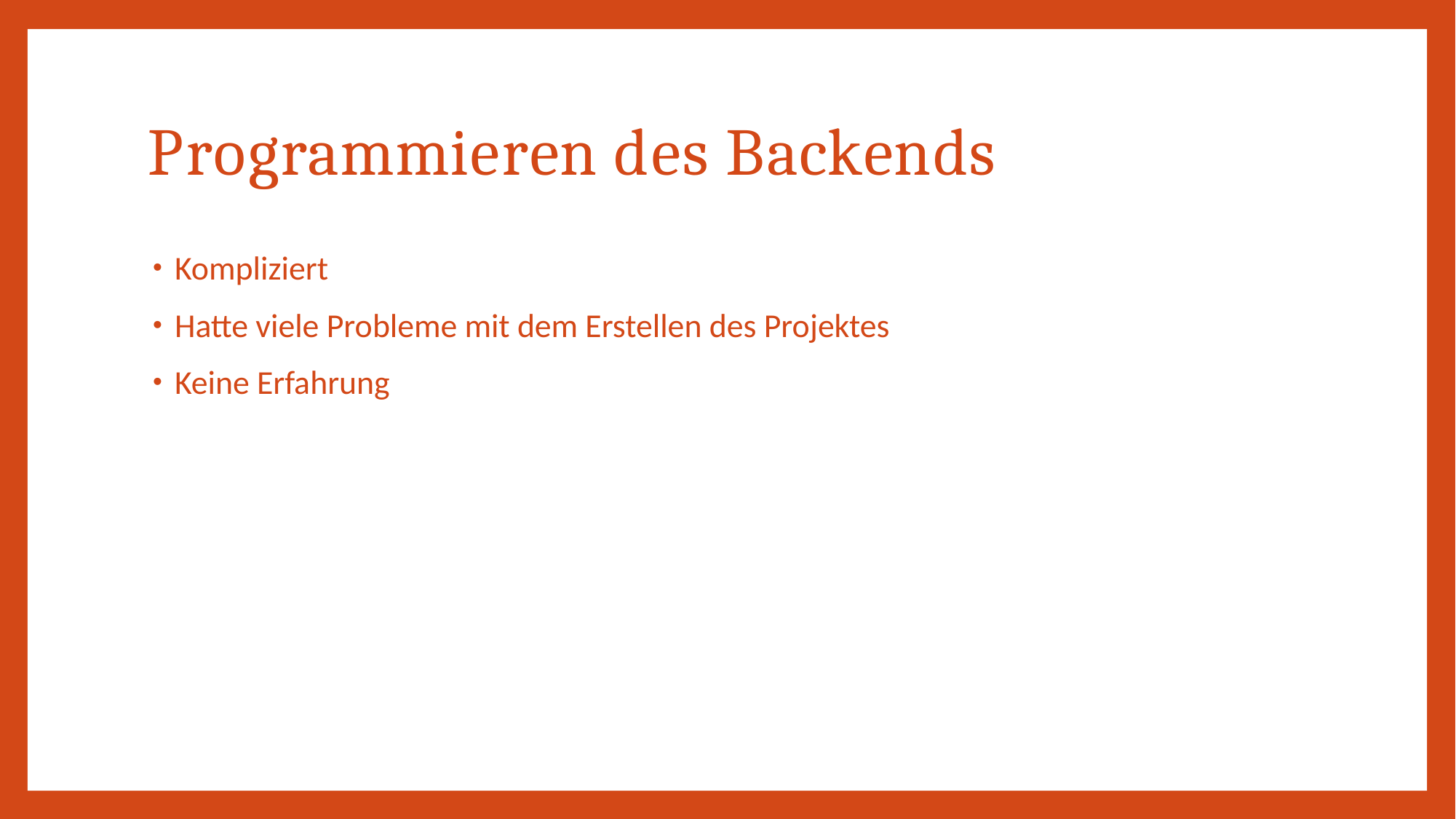

# Programmieren des Backends
Kompliziert
Hatte viele Probleme mit dem Erstellen des Projektes
Keine Erfahrung